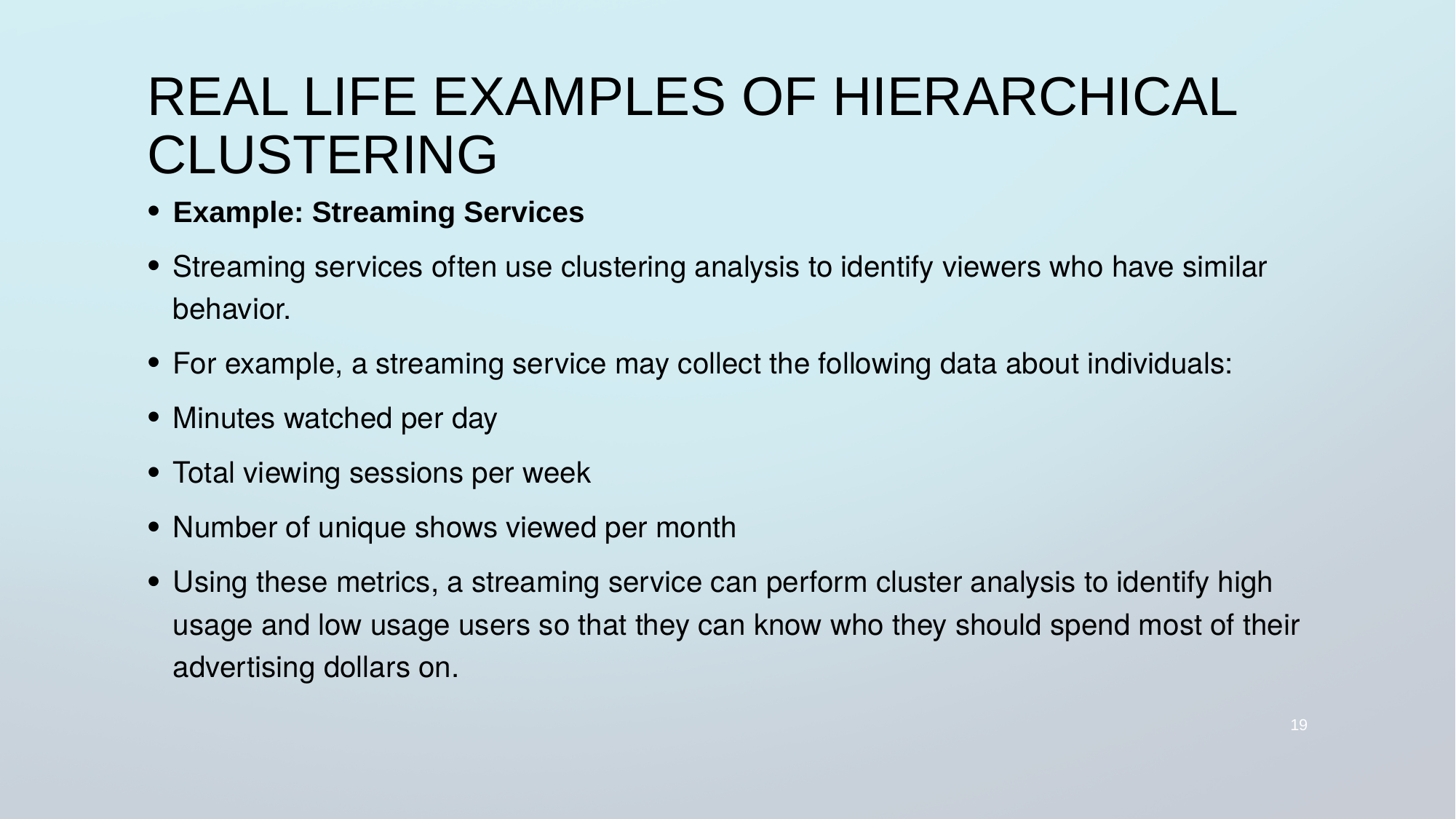

# Real Life Examples of hierarchical Clustering
Example: Streaming Services
Streaming services often use clustering analysis to identify viewers who have similar behavior.
For example, a streaming service may collect the following data about individuals:
Minutes watched per day
Total viewing sessions per week
Number of unique shows viewed per month
Using these metrics, a streaming service can perform cluster analysis to identify high usage and low usage users so that they can know who they should spend most of their advertising dollars on.

19